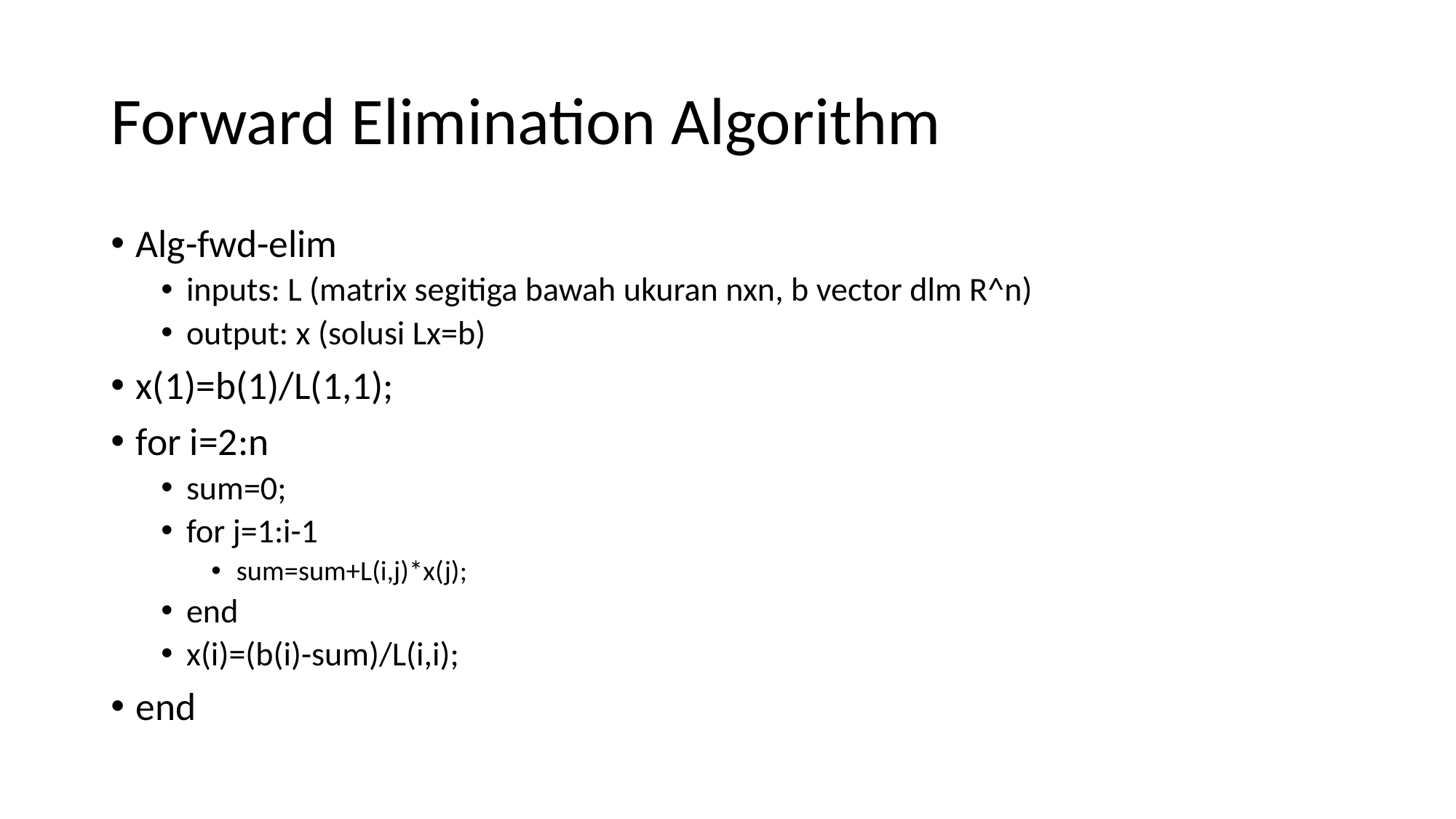

# Forward Elimination Algorithm
Alg-fwd-elim
inputs: L (matrix segitiga bawah ukuran nxn, b vector dlm R^n)
output: x (solusi Lx=b)
x(1)=b(1)/L(1,1);
for i=2:n
sum=0;
for j=1:i-1
sum=sum+L(i,j)*x(j);
end
x(i)=(b(i)-sum)/L(i,i);
end